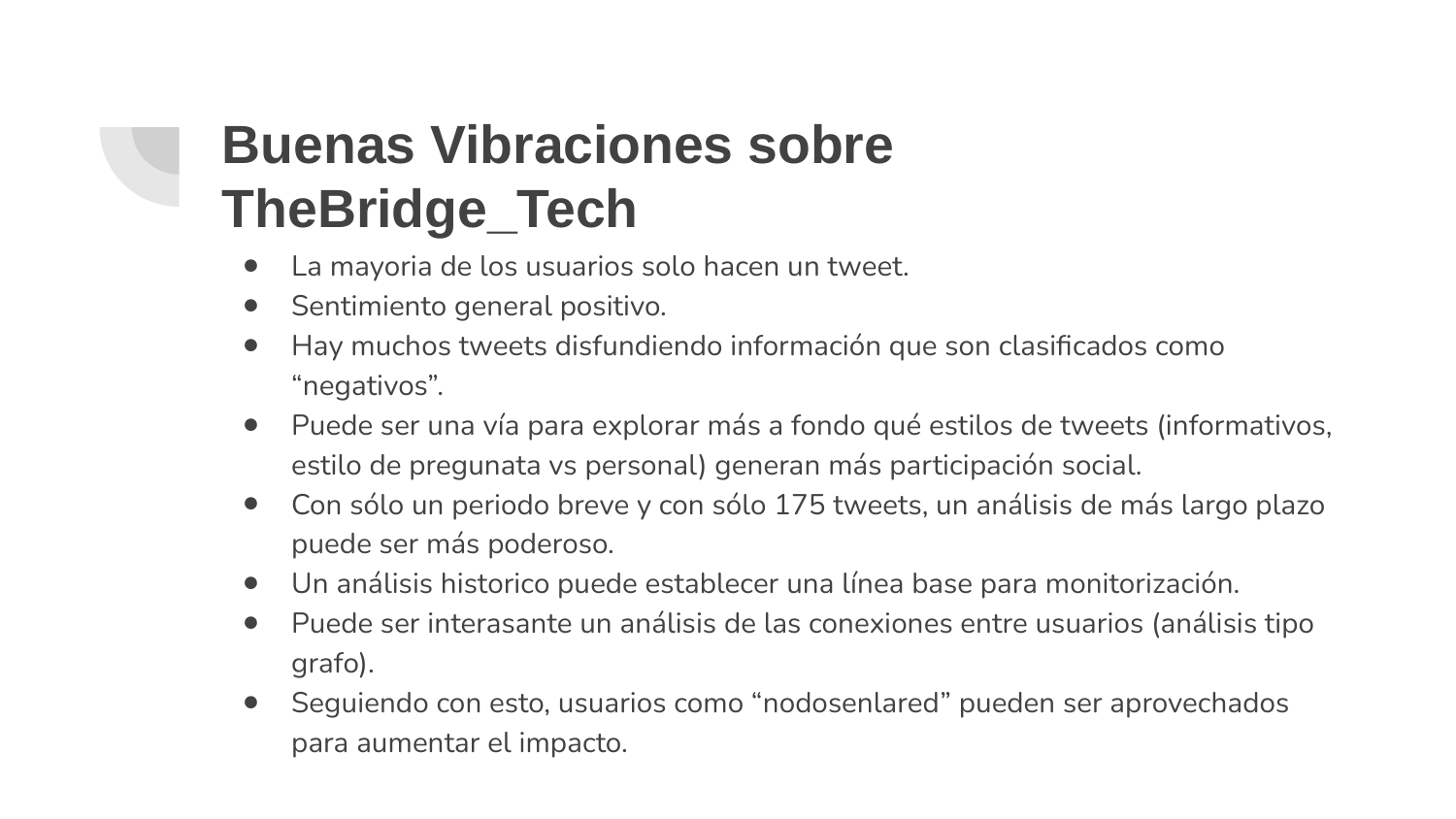

# Buenas Vibraciones sobre TheBridge_Tech
La mayoria de los usuarios solo hacen un tweet.
Sentimiento general positivo.
Hay muchos tweets disfundiendo información que son clasificados como “negativos”.
Puede ser una vía para explorar más a fondo qué estilos de tweets (informativos, estilo de pregunata vs personal) generan más participación social.
Con sólo un periodo breve y con sólo 175 tweets, un análisis de más largo plazo puede ser más poderoso.
Un análisis historico puede establecer una línea base para monitorización.
Puede ser interasante un análisis de las conexiones entre usuarios (análisis tipo grafo).
Seguiendo con esto, usuarios como “nodosenlared” pueden ser aprovechados para aumentar el impacto.